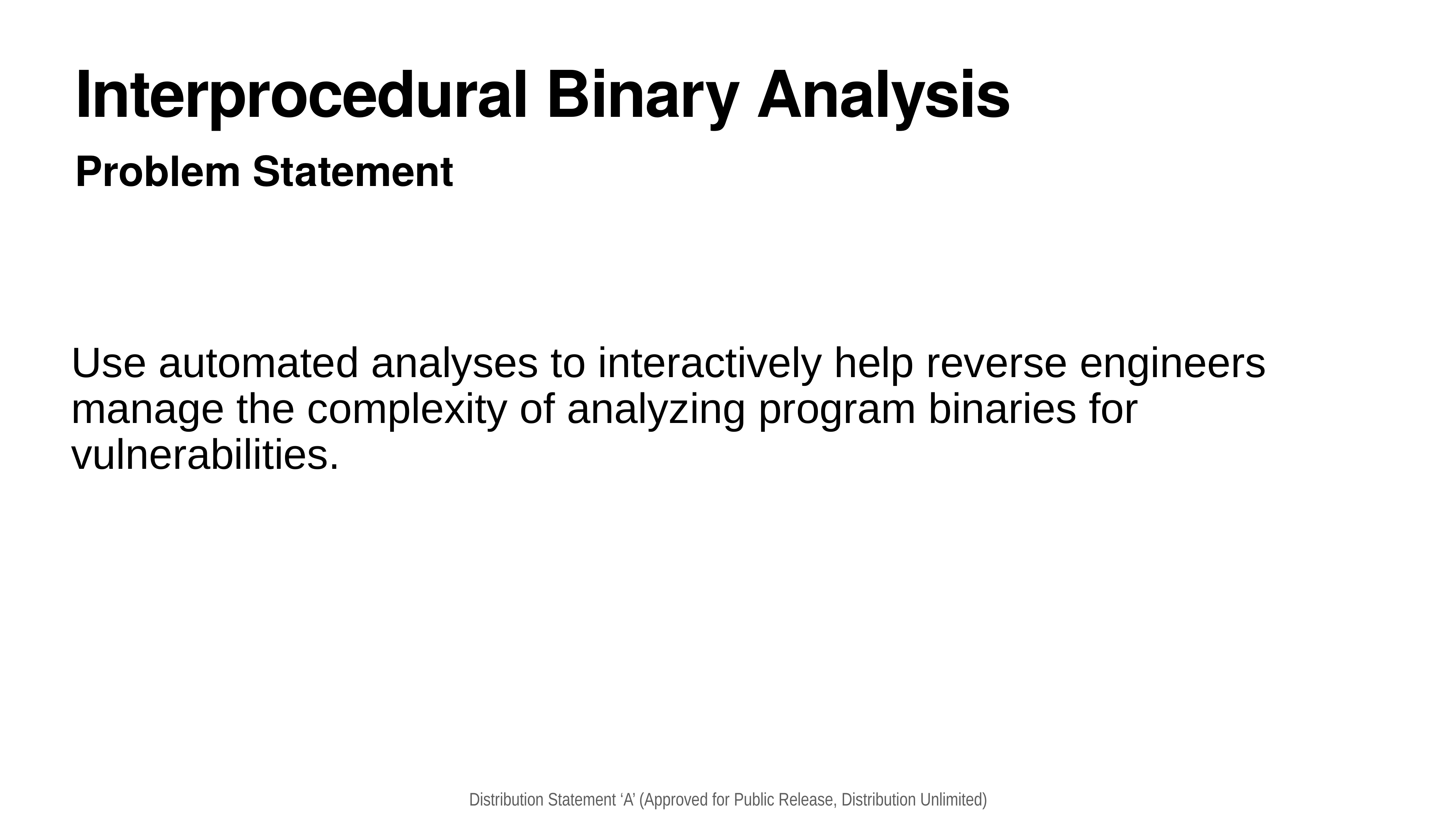

# Interprocedural Binary Analysis
Problem Statement
Use automated analyses to interactively help reverse engineers manage the complexity of analyzing program binaries for vulnerabilities.
​
 Distribution Statement ‘A’ (Approved for Public Release, Distribution Unlimited)